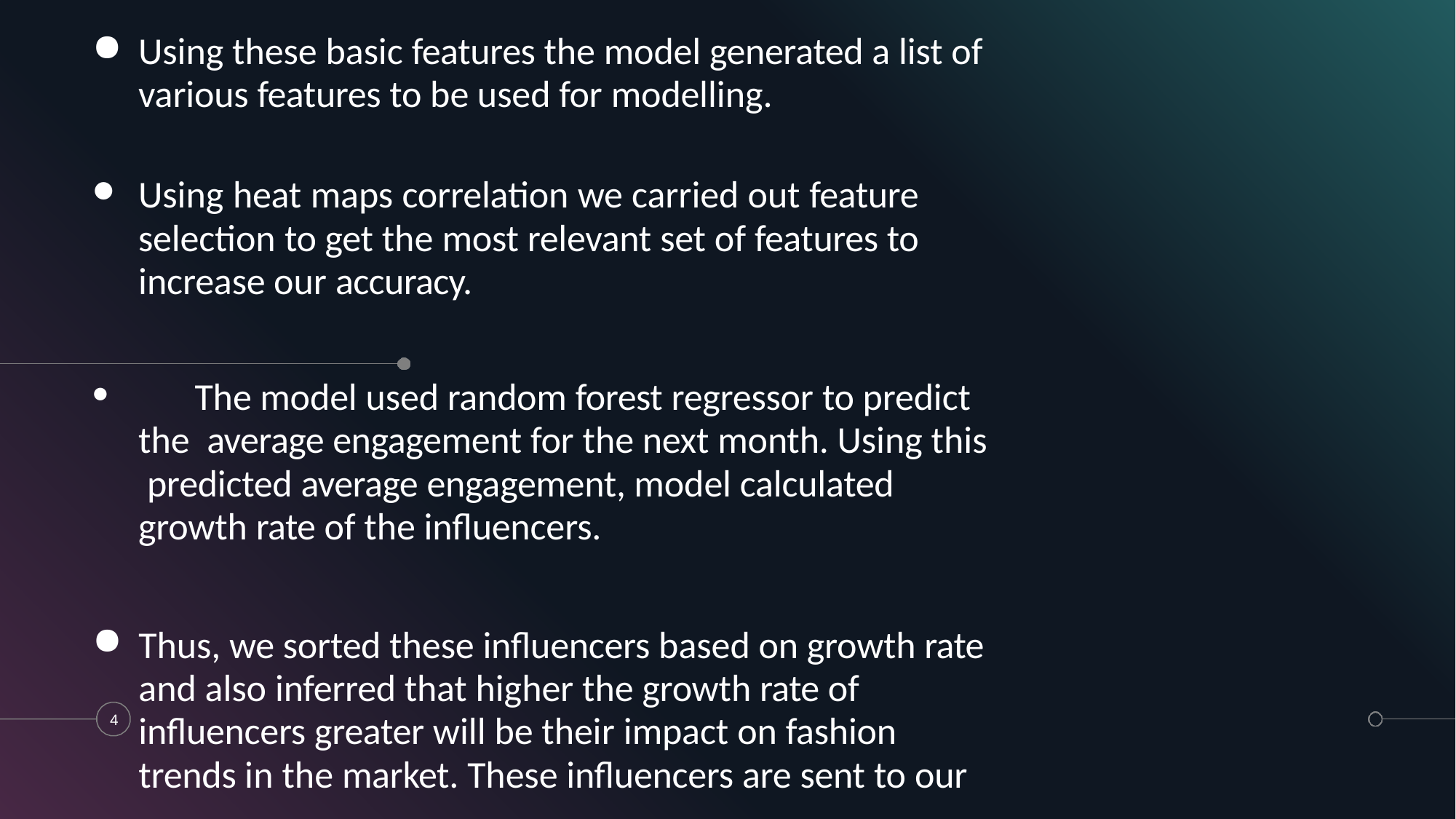

Using these basic features the model generated a list of  various features to be used for modelling.

Using heat maps correlation we carried out feature  selection to get the most relevant set of features to  increase our accuracy.

	The model used random forest regressor to predict the  average engagement for the next month. Using this  predicted average engagement, model calculated  growth rate of the influencers.
Thus, we sorted these influencers based on growth rate  and also inferred that higher the growth rate of  influencers greater will be their impact on fashion  trends in the market. These influencers are sent to our
4